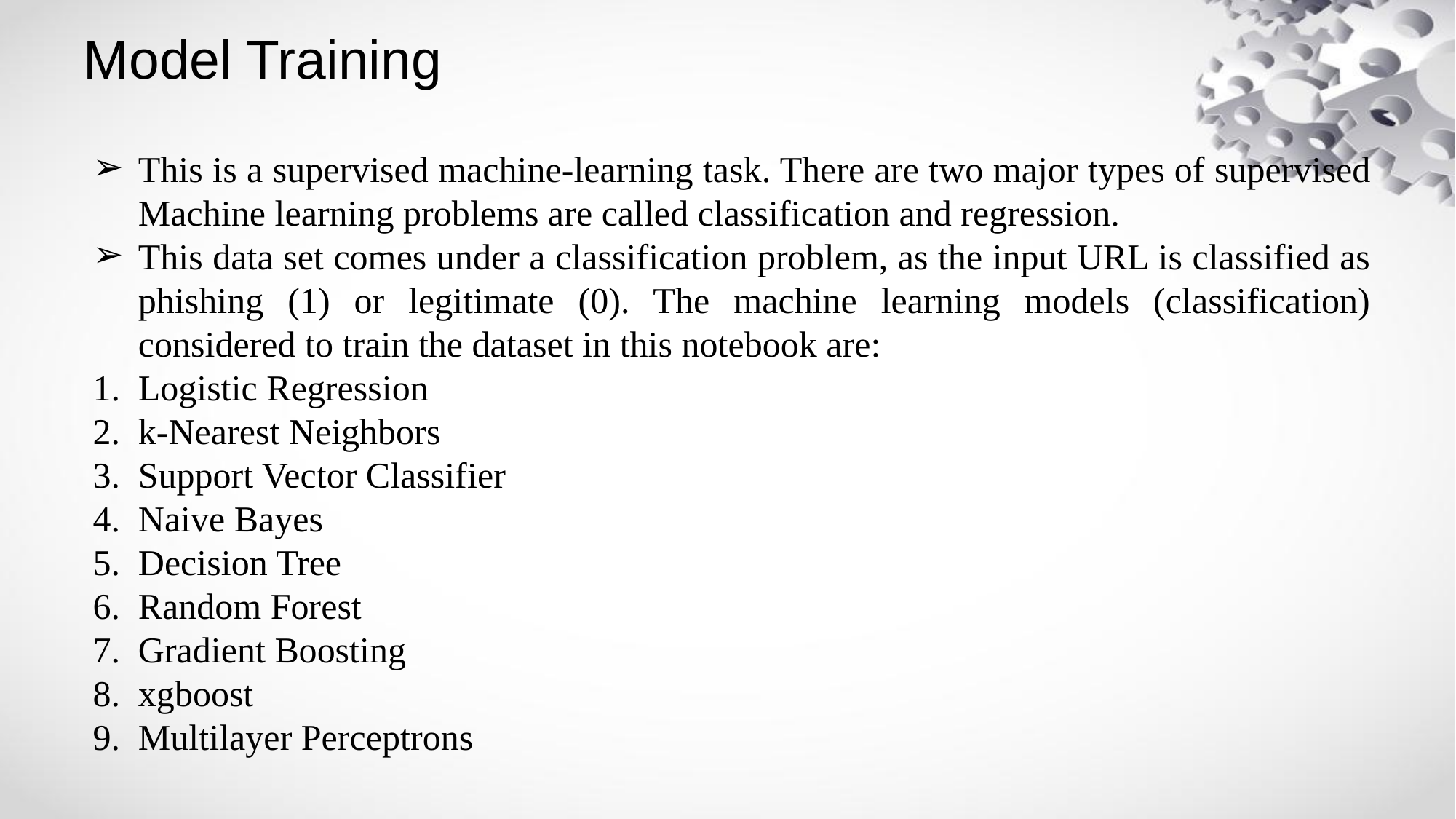

# Model Training
This is a supervised machine-learning task. There are two major types of supervised Machine learning problems are called classification and regression.
This data set comes under a classification problem, as the input URL is classified as phishing (1) or legitimate (0). The machine learning models (classification) considered to train the dataset in this notebook are:
Logistic Regression
k-Nearest Neighbors
Support Vector Classifier
Naive Bayes
Decision Tree
Random Forest
Gradient Boosting
xgboost
Multilayer Perceptrons